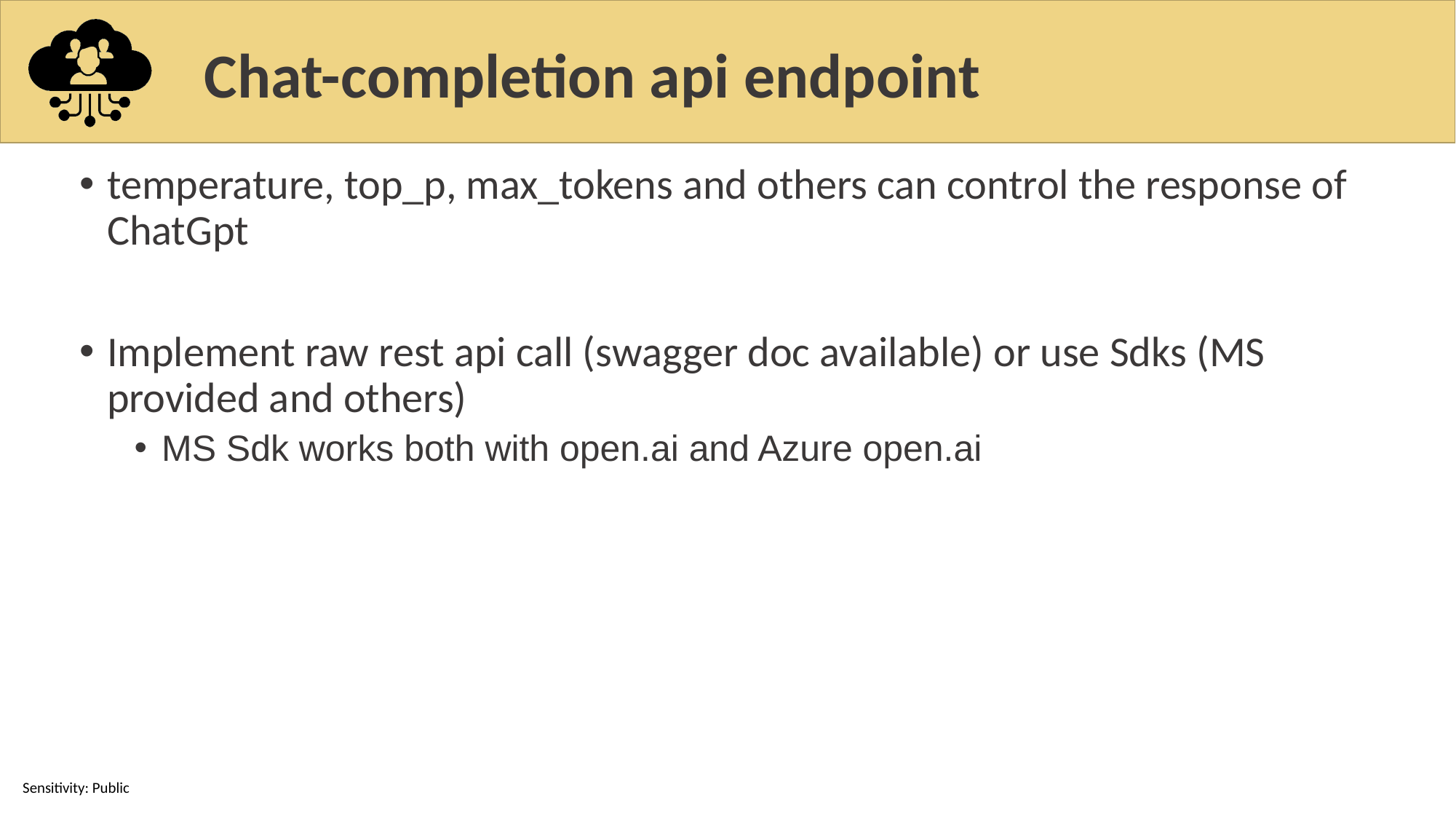

# Chat-completion api endpoint
temperature, top_p, max_tokens and others can control the response of ChatGpt

Implement raw rest api call (swagger doc available) or use Sdks (MS provided and others)
MS Sdk works both with open.ai and Azure open.ai